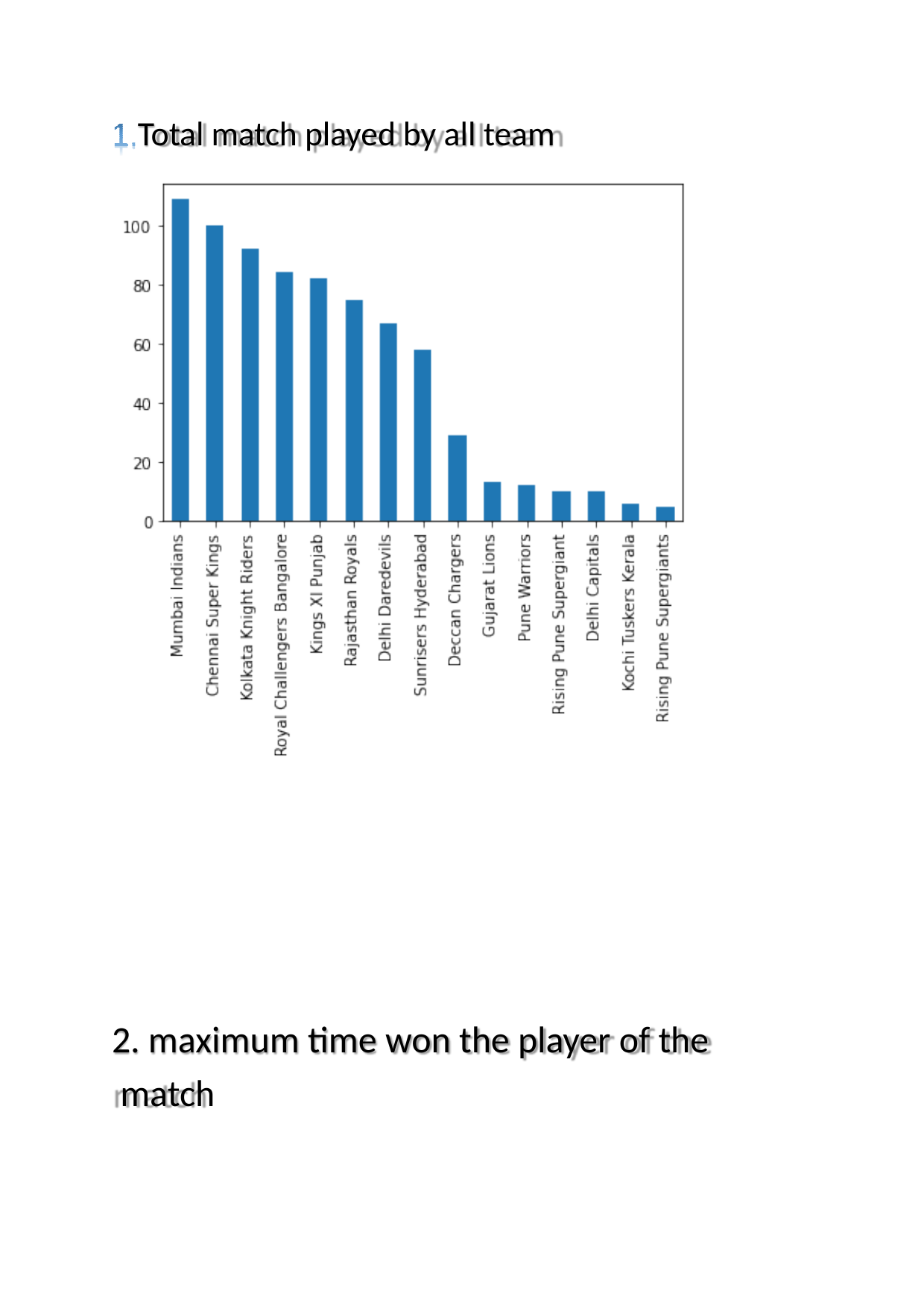

Total match played by all team

2. maximum time won the player of the  match